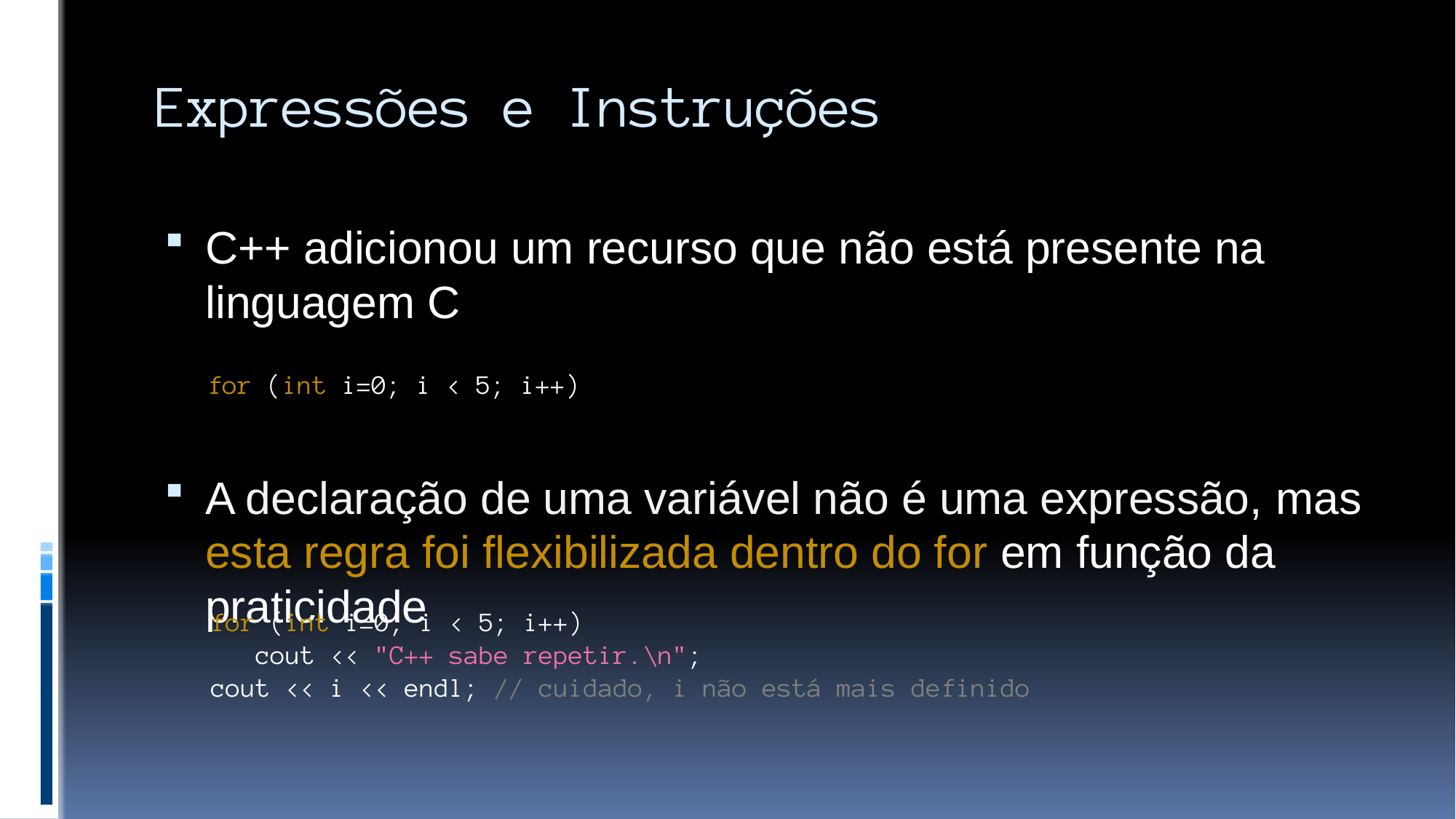

# Expressões e Instruções
C++ adicionou um recurso que não está presente na linguagem C

A declaração de uma variável não é uma expressão, mas esta regra foi flexibilizada dentro do for em função da praticidade
for (int i=0; i < 5; i++)
for (int i=0; i < 5; i++)
   cout << "C++ sabe repetir.\n";
cout << i << endl; // cuidado, i não está mais definido